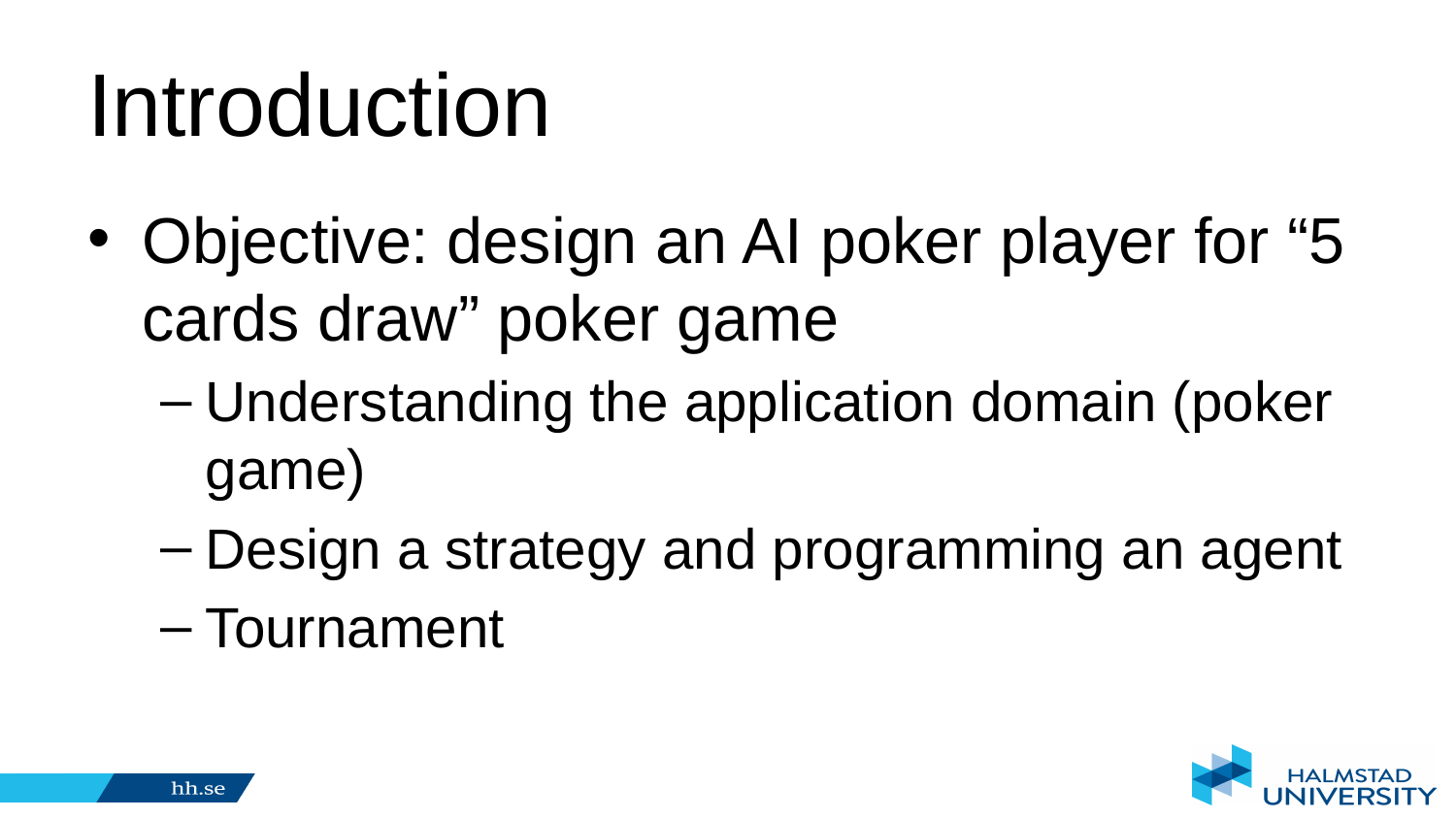

# Introduction
Objective: design an AI poker player for “5 cards draw” poker game
Understanding the application domain (poker game)
Design a strategy and programming an agent
Tournament